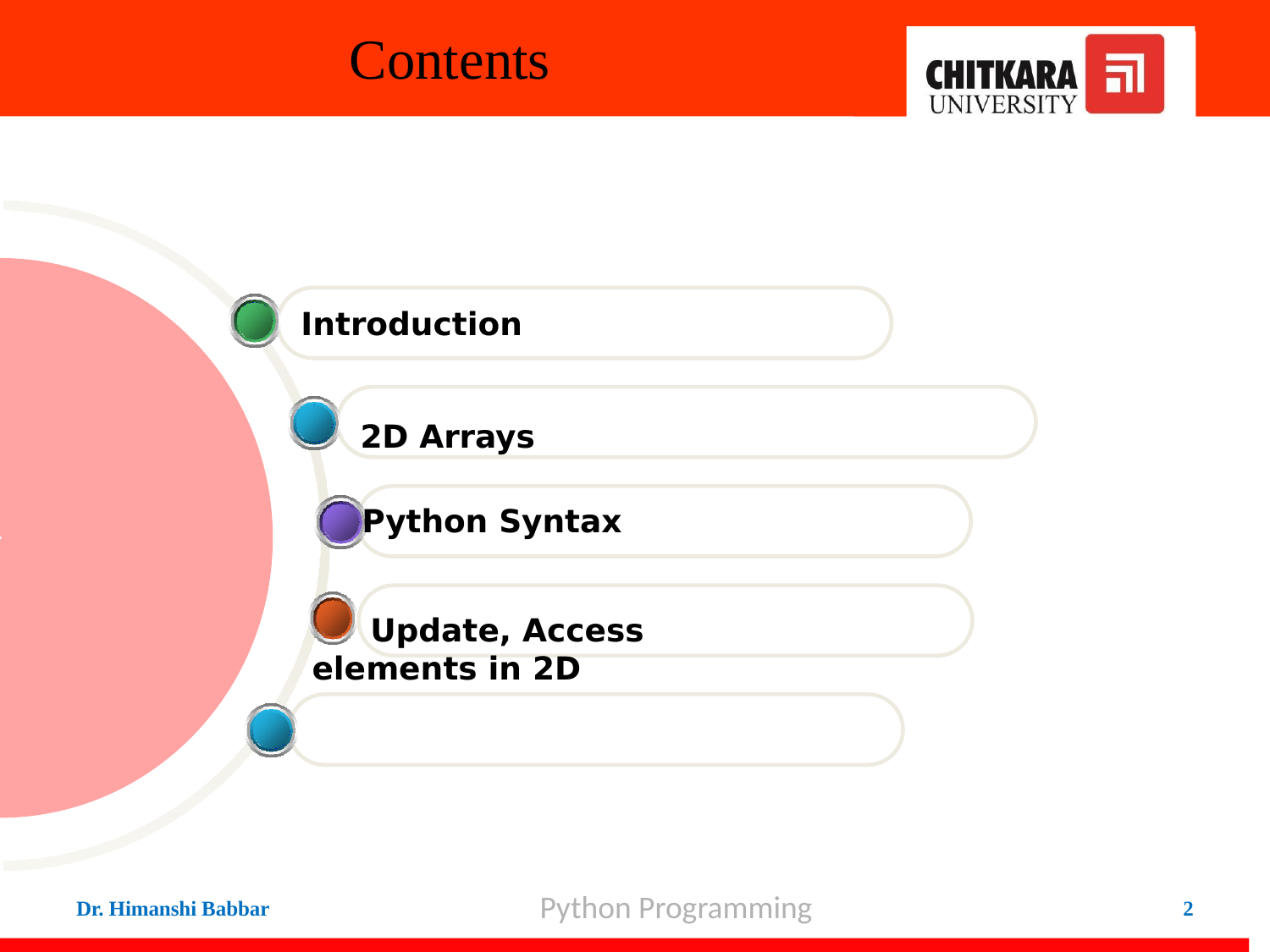

# Contents

Introduction
2D Arrays

Python Syntax

       Update, Access elements in 2D

Python Programming
Dr. Himanshi Babbar
2